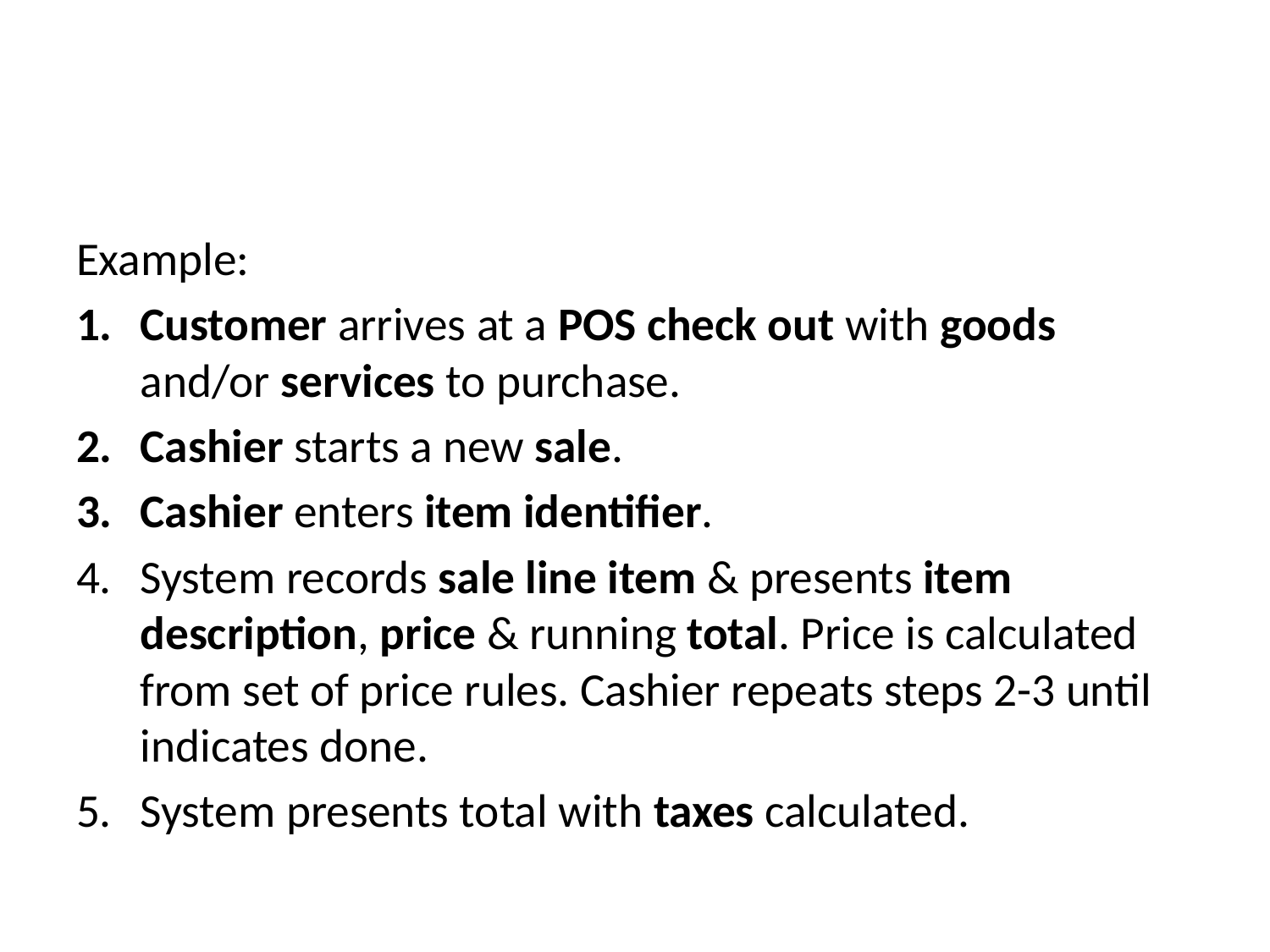

#
Example:
Customer arrives at a POS check out with goods and/or services to purchase.
Cashier starts a new sale.
Cashier enters item identifier.
System records sale line item & presents item description, price & running total. Price is calculated from set of price rules. Cashier repeats steps 2-3 until indicates done.
System presents total with taxes calculated.